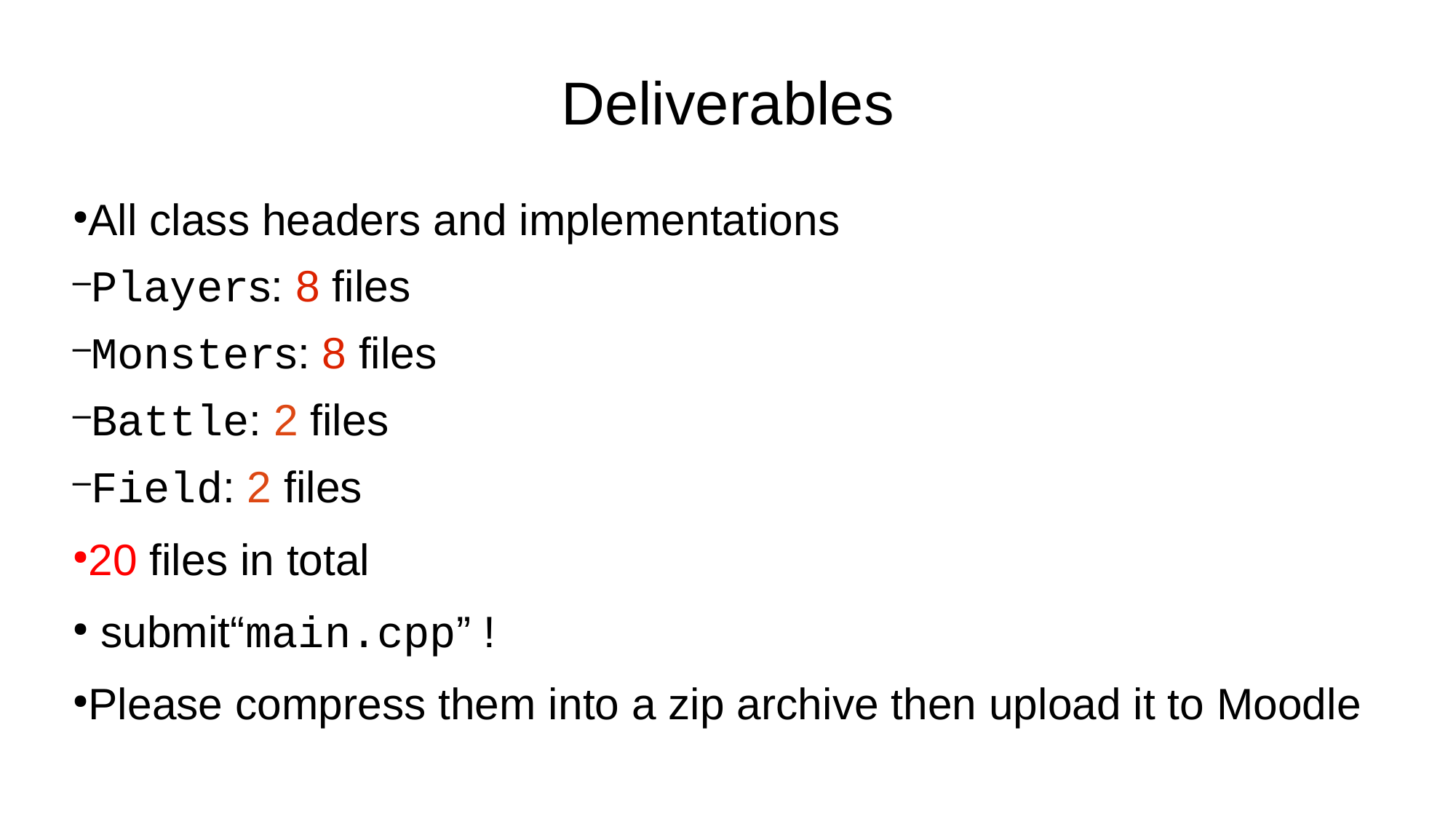

Deliverables
All class headers and implementations
Players: 8 files
Monsters: 8 files
Battle: 2 files
Field: 2 files
20 files in total
 submit“main.cpp” !
Please compress them into a zip archive then upload it to Moodle